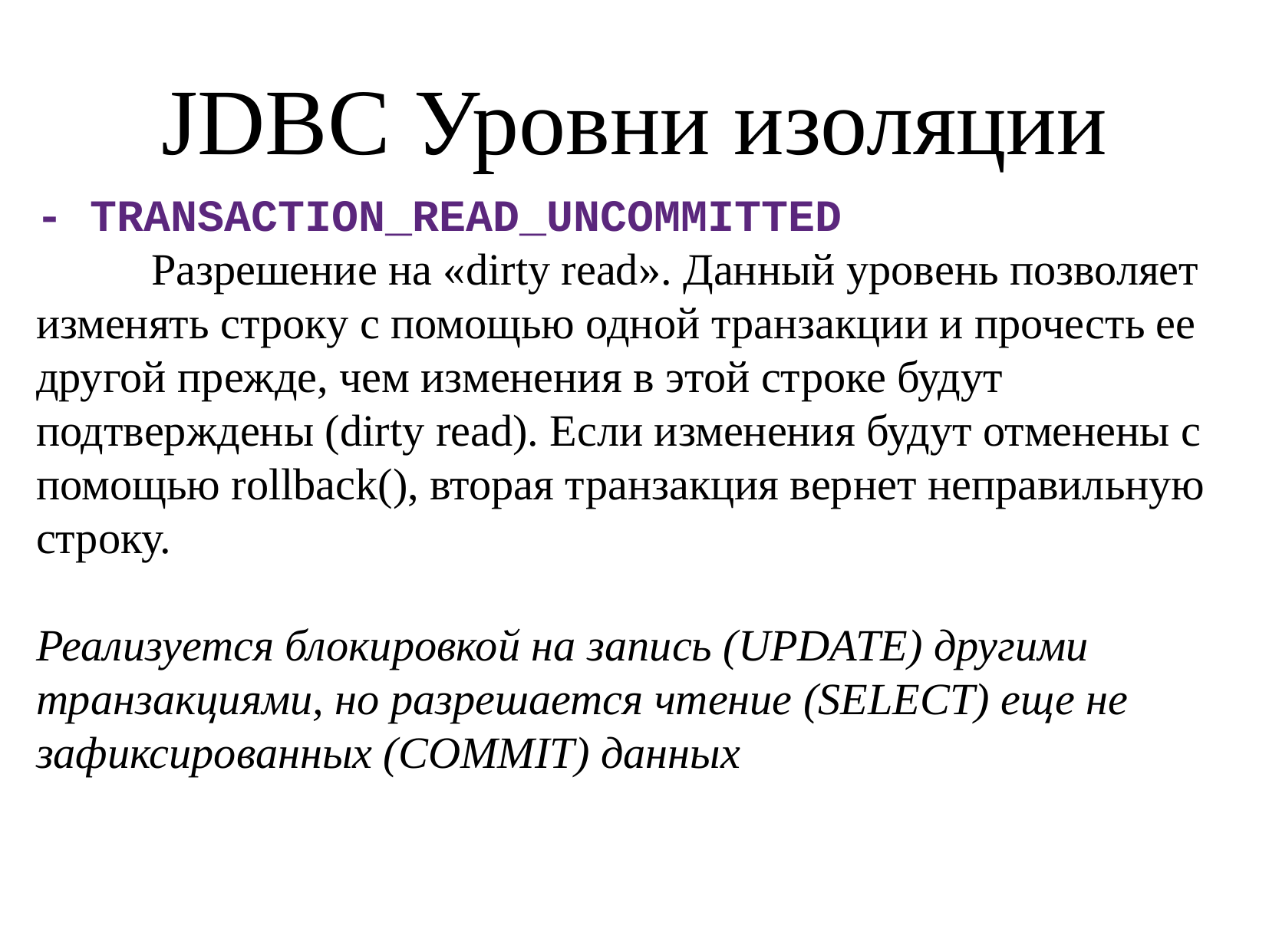

JDBC Уровни изоляции
- TRANSACTION_READ_UNCOMMITTED
	Разрешение на «dirty read». Данный уровень позволяет изменять строку с помощью одной транзакции и прочесть ее другой прежде, чем изменения в этой строке будут подтверждены (dirty read). Если изменения будут отменены с помощью rollback(), вторая транзакция вернет неправильную строку.

Реализуется блокировкой на запись (UPDATE) другими транзакциями, но разрешается чтение (SELECT) еще не зафиксированных (COMMIT) данных